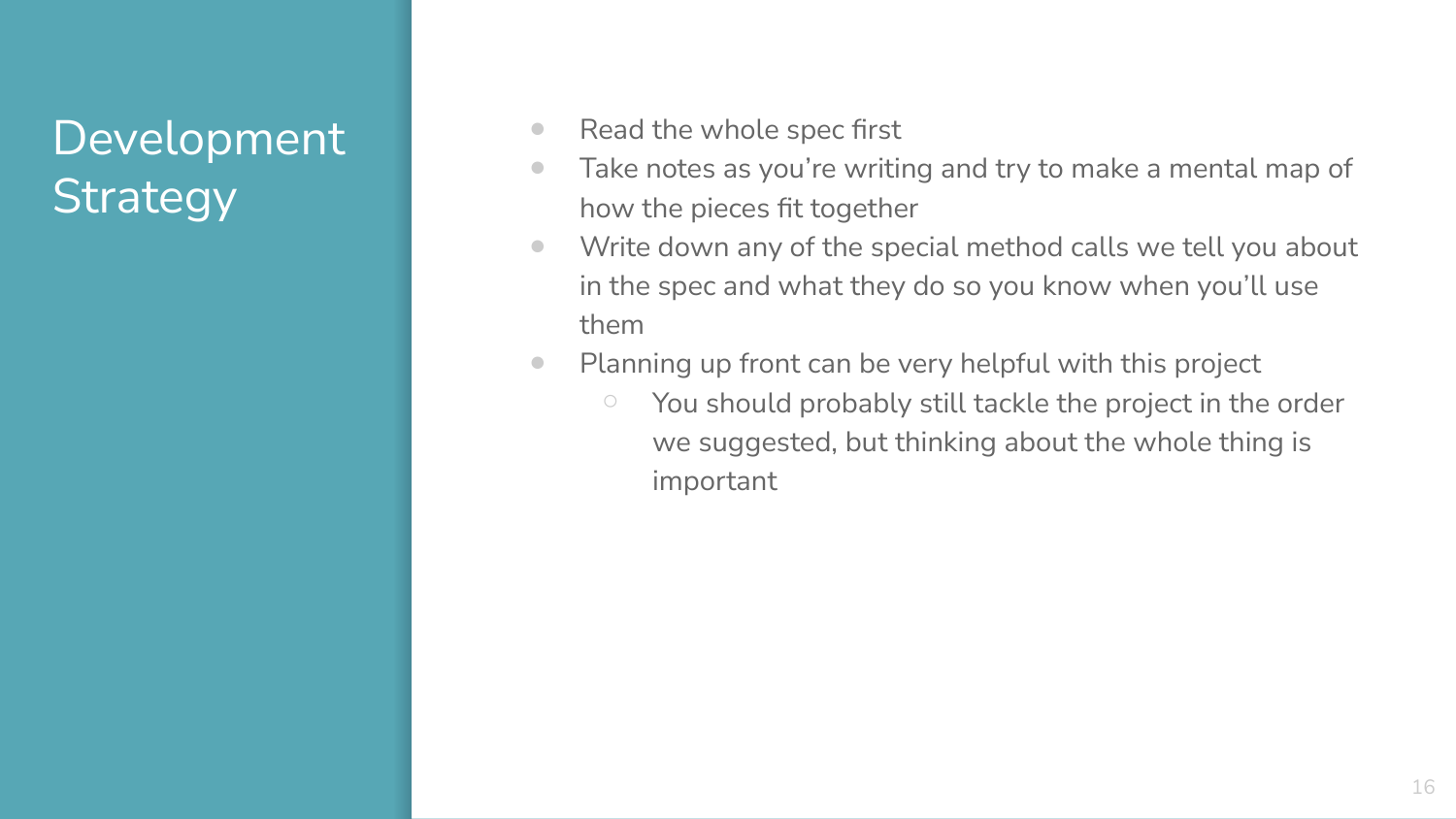

# Development Strategy
Read the whole spec first
Take notes as you’re writing and try to make a mental map of how the pieces fit together
Write down any of the special method calls we tell you about in the spec and what they do so you know when you’ll use them
Planning up front can be very helpful with this project
You should probably still tackle the project in the order we suggested, but thinking about the whole thing is important
16